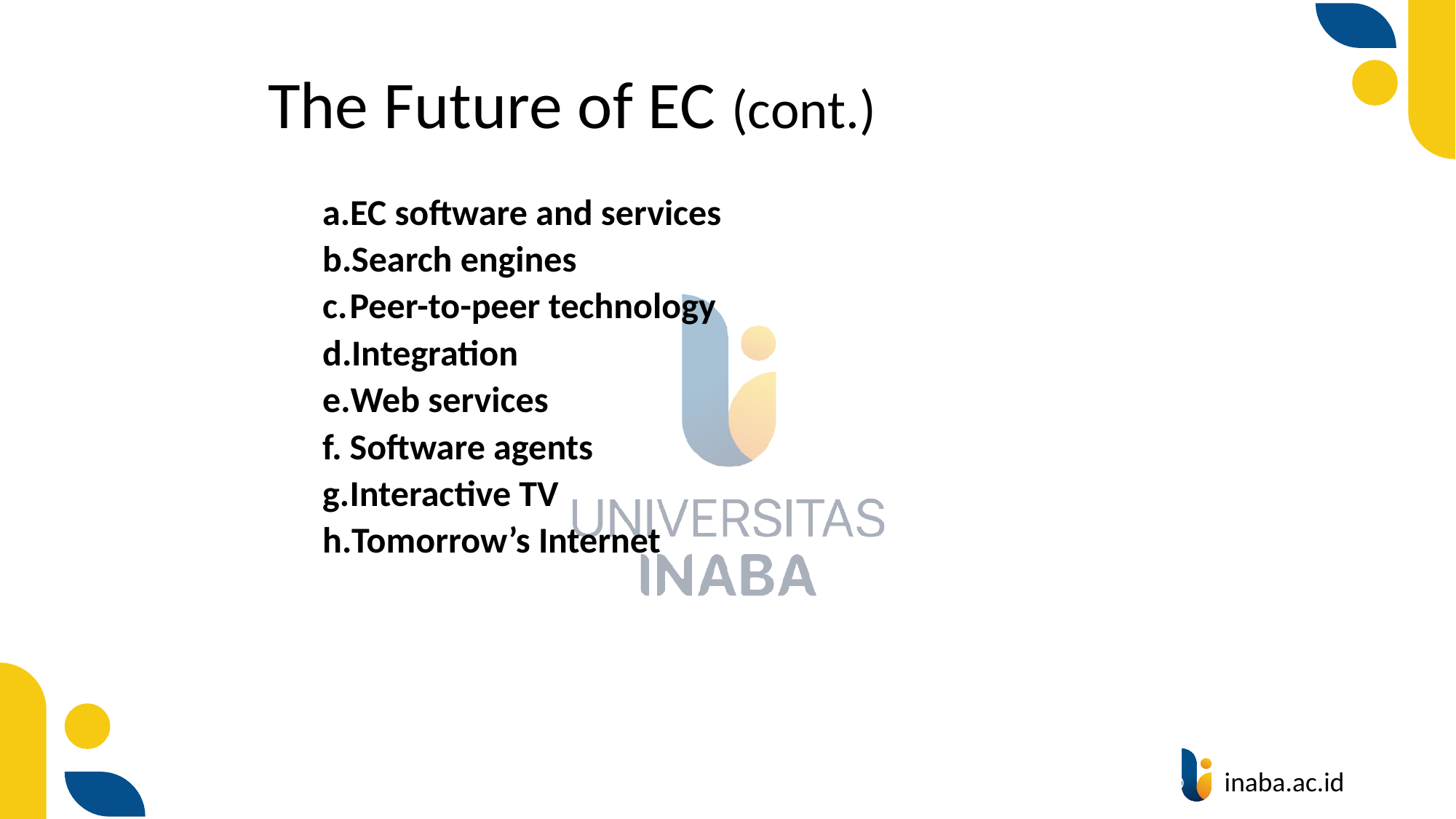

# The Future of EC (cont.)
EC software and services
Search engines
Peer-to-peer technology
Integration
Web services
Software agents
Interactive TV
Tomorrow’s Internet
84
© Prentice Hall 2020